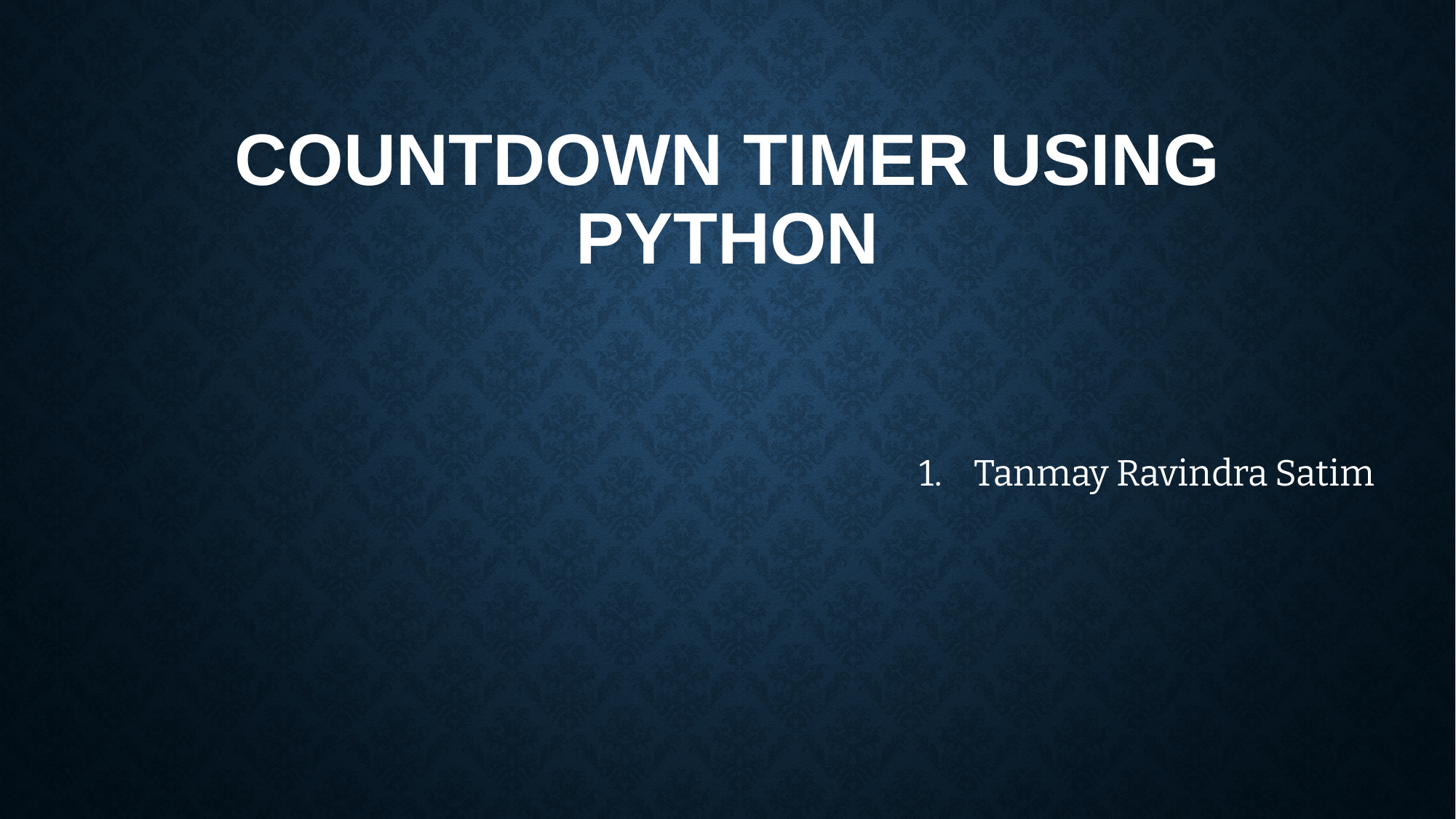

# CoUNTDOWN timer using python
Tanmay Ravindra Satim